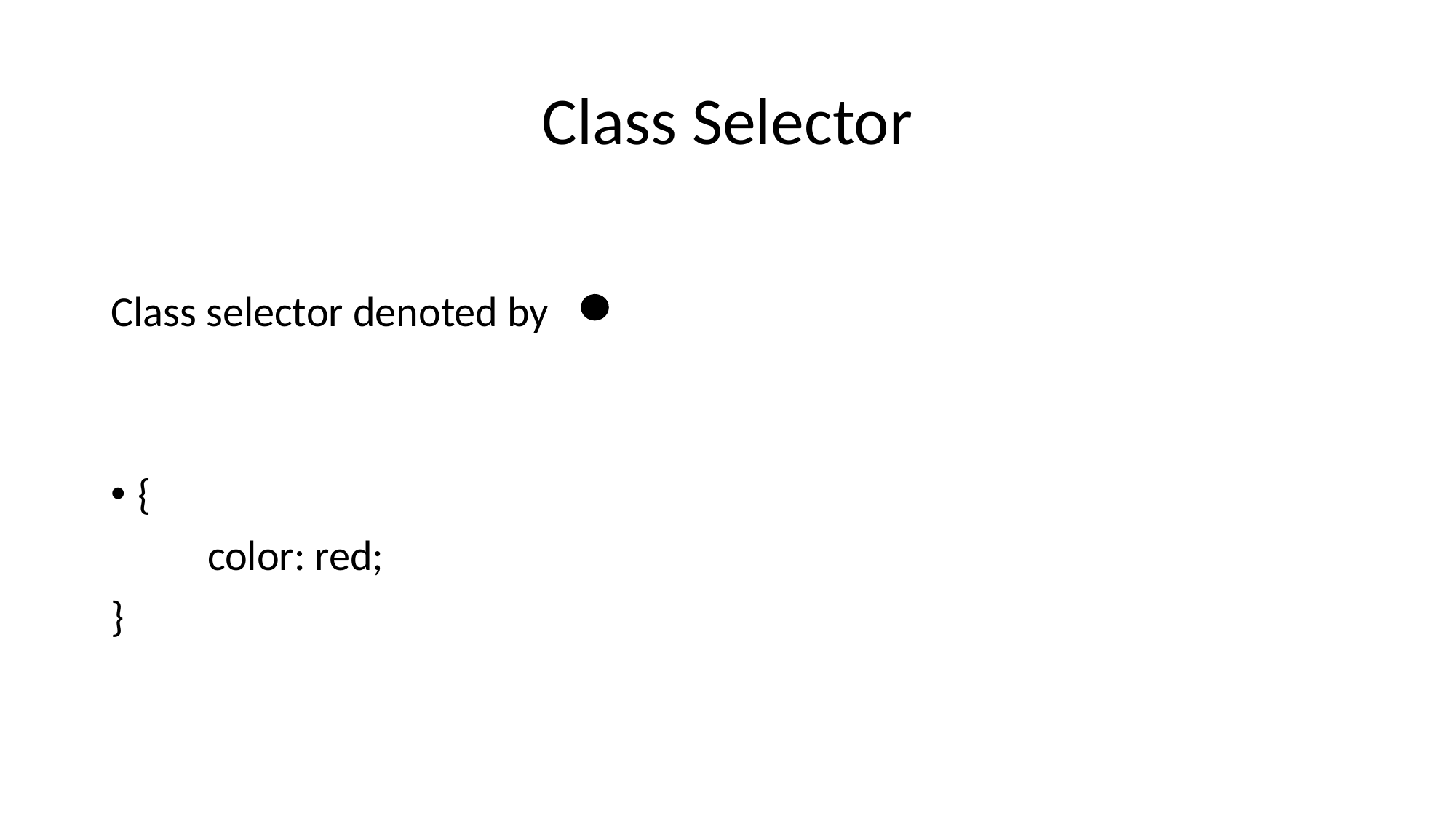

# Class Selector

Class selector denoted by

{
          color: red;
}